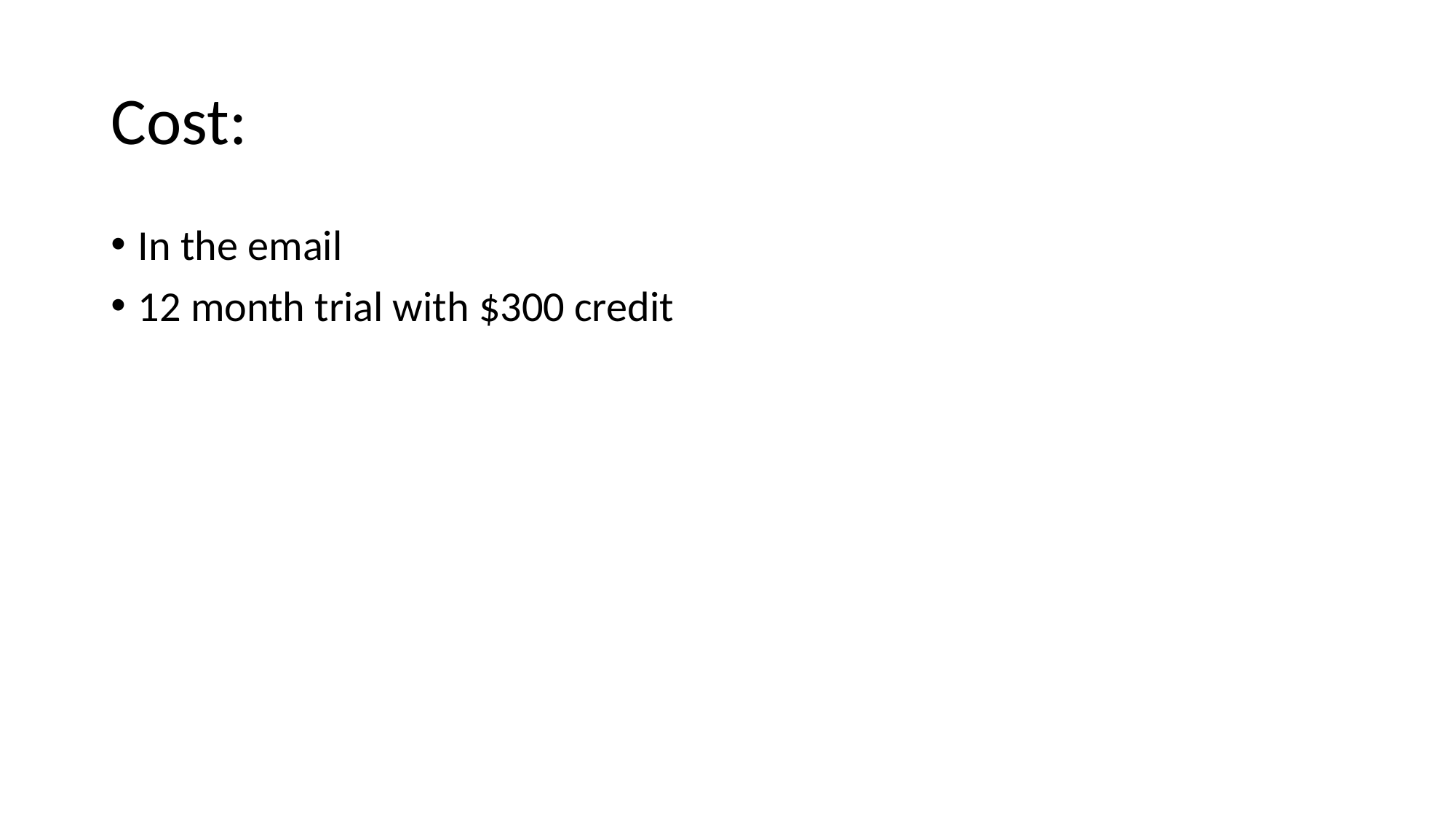

# Cost:
In the email
12 month trial with $300 credit